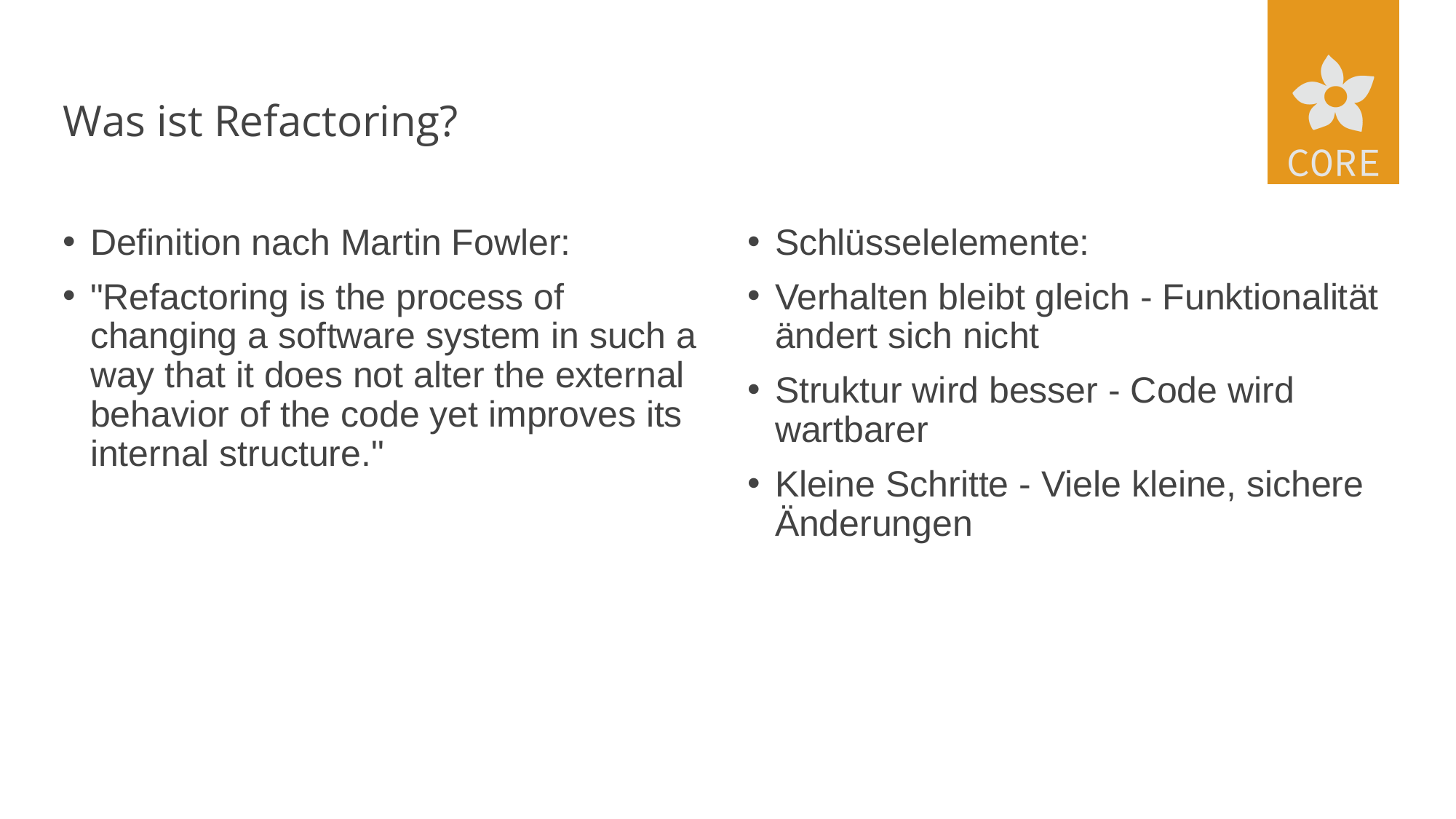

# Was ist Refactoring?
Schlüsselelemente:
Verhalten bleibt gleich - Funktionalität ändert sich nicht
Struktur wird besser - Code wird wartbarer
Kleine Schritte - Viele kleine, sichere Änderungen
Definition nach Martin Fowler:
"Refactoring is the process of changing a software system in such a way that it does not alter the external behavior of the code yet improves its internal structure."